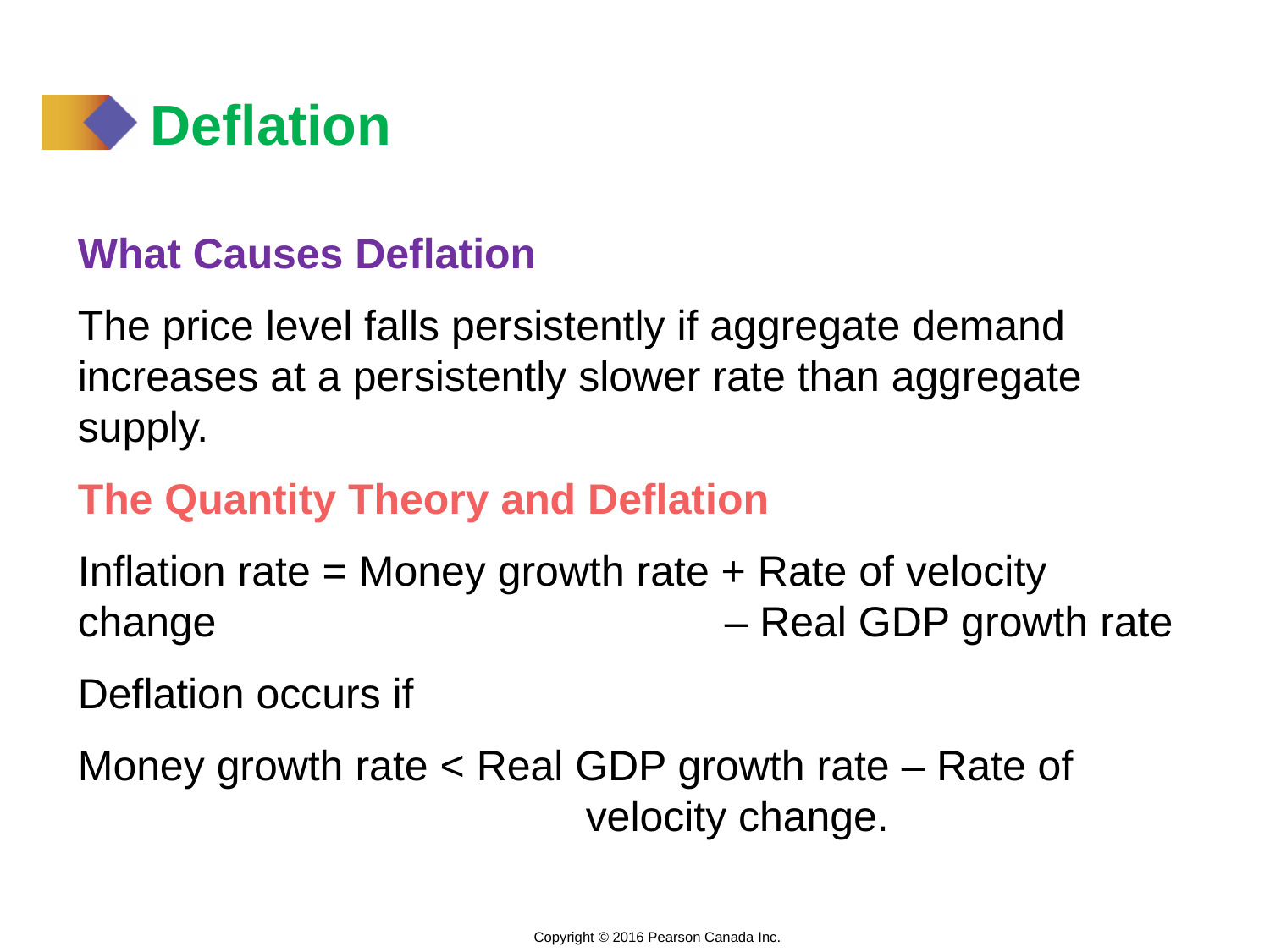

# Deflation
What Causes Deflation
The price level falls persistently if aggregate demand increases at a persistently slower rate than aggregate supply.
The Quantity Theory and Deflation
Inflation rate = Money growth rate + Rate of velocity change				 – Real GDP growth rate
Deflation occurs if
Money growth rate < Real GDP growth rate – Rate of 					velocity change.